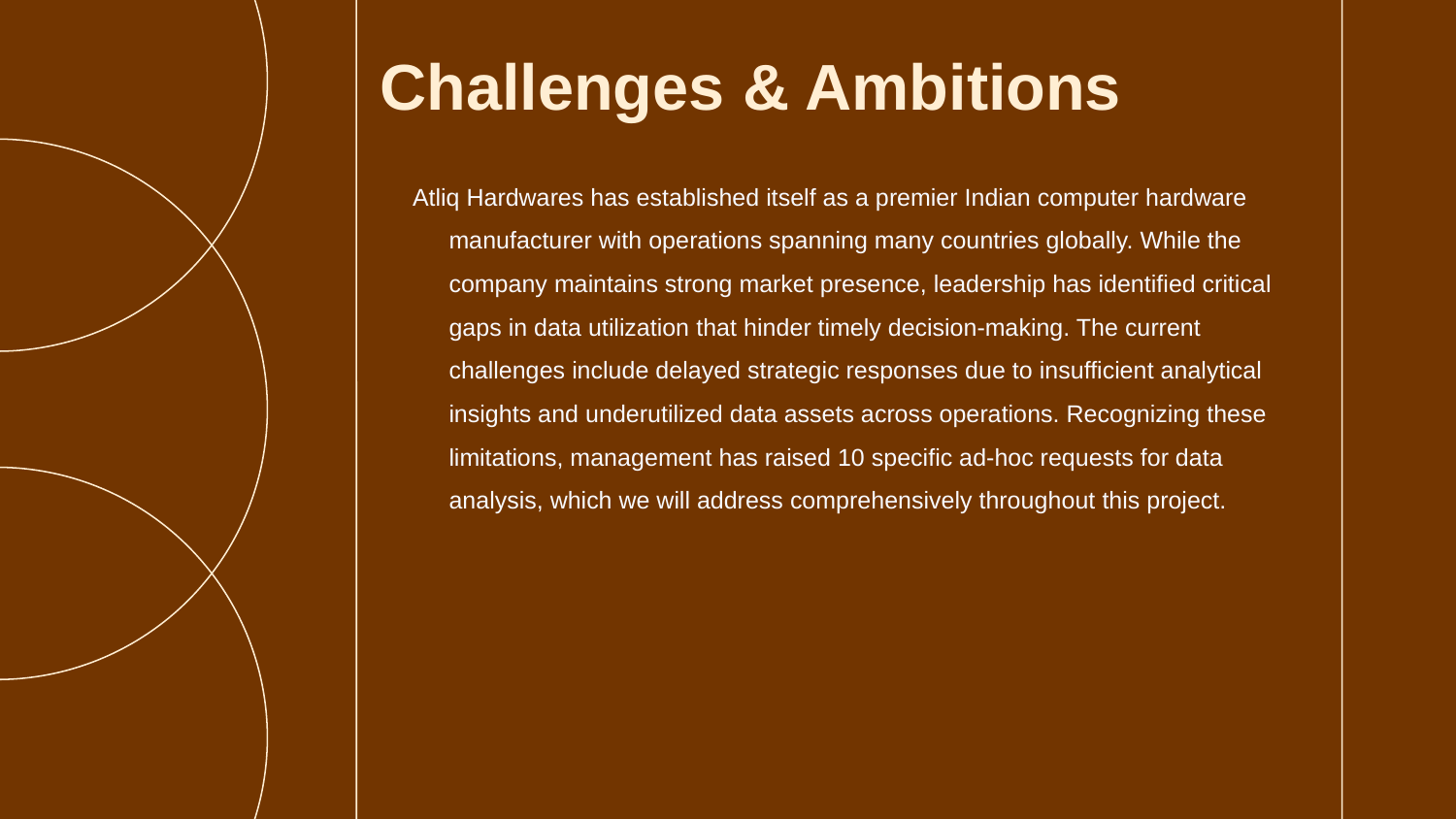

Challenges & Ambitions
# Atliq Hardwares has established itself as a premier Indian computer hardware manufacturer with operations spanning many countries globally. While the company maintains strong market presence, leadership has identified critical gaps in data utilization that hinder timely decision-making. The current challenges include delayed strategic responses due to insufficient analytical insights and underutilized data assets across operations. Recognizing these limitations, management has raised 10 specific ad-hoc requests for data analysis, which we will address comprehensively throughout this project.